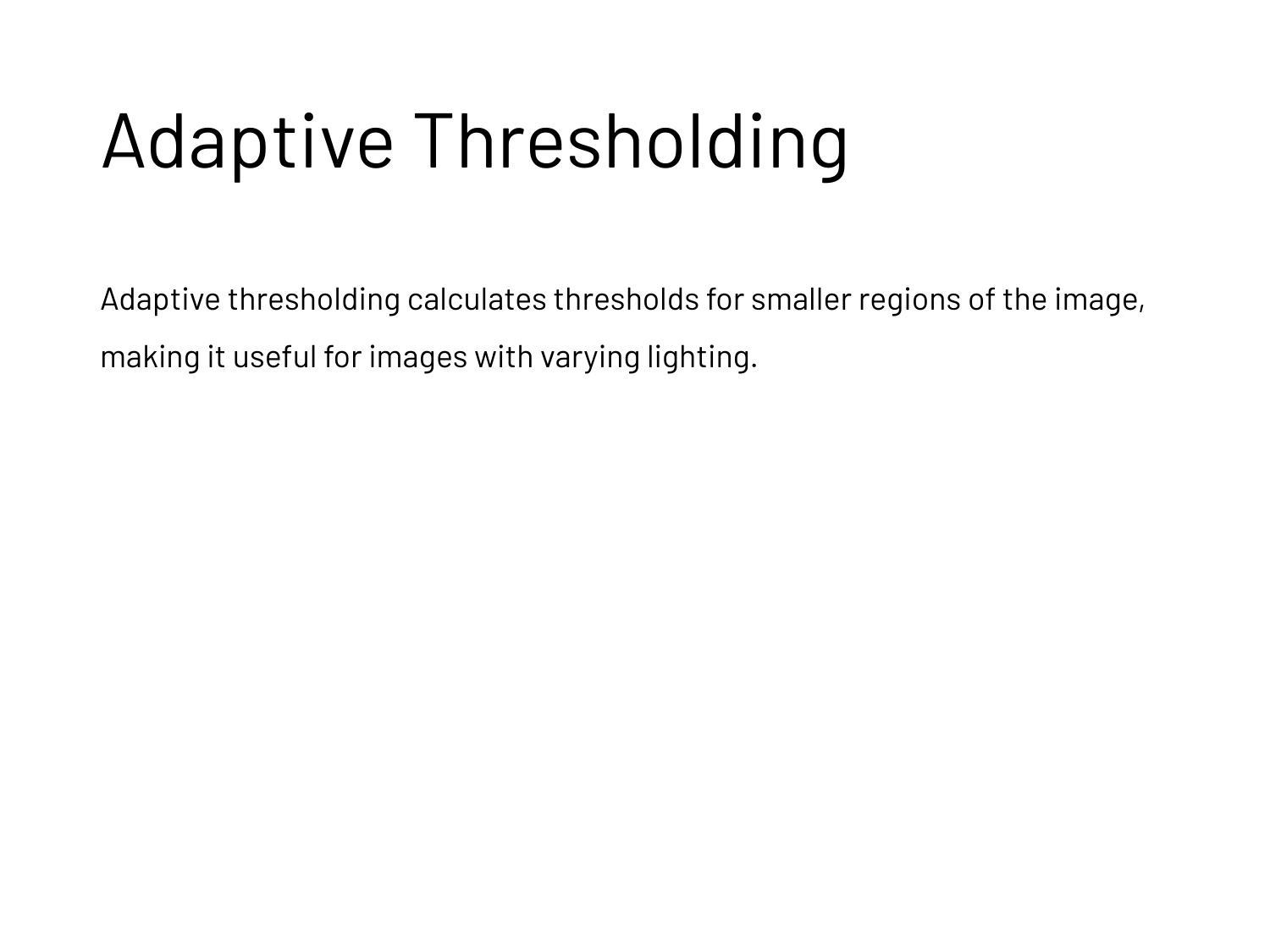

# Adaptive Thresholding
Adaptive thresholding calculates thresholds for smaller regions of the image, making it useful for images with varying lighting.